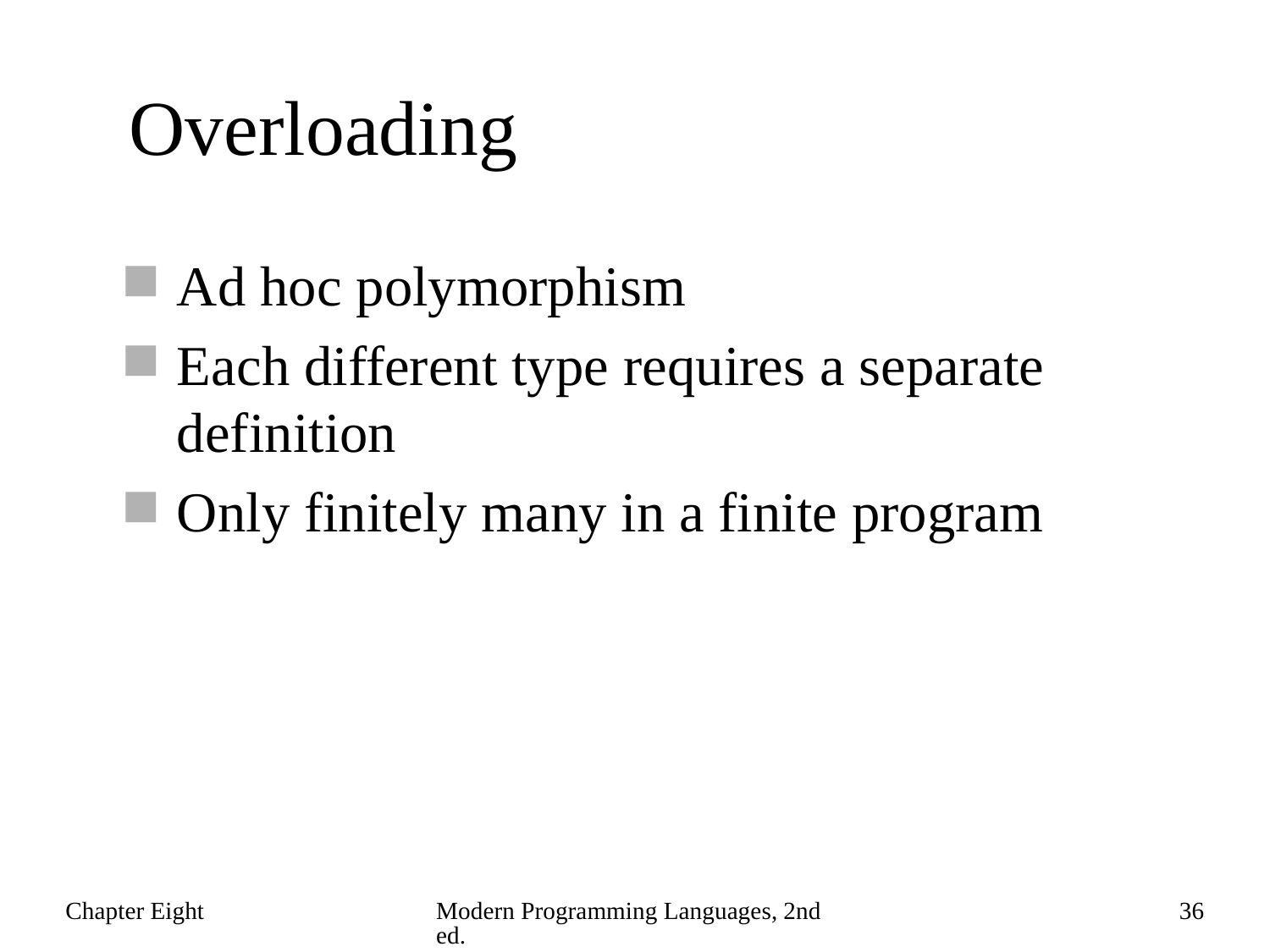

# Overloading
Ad hoc polymorphism
Each different type requires a separate definition
Only finitely many in a finite program
Chapter Eight
Modern Programming Languages, 2nd ed.
36